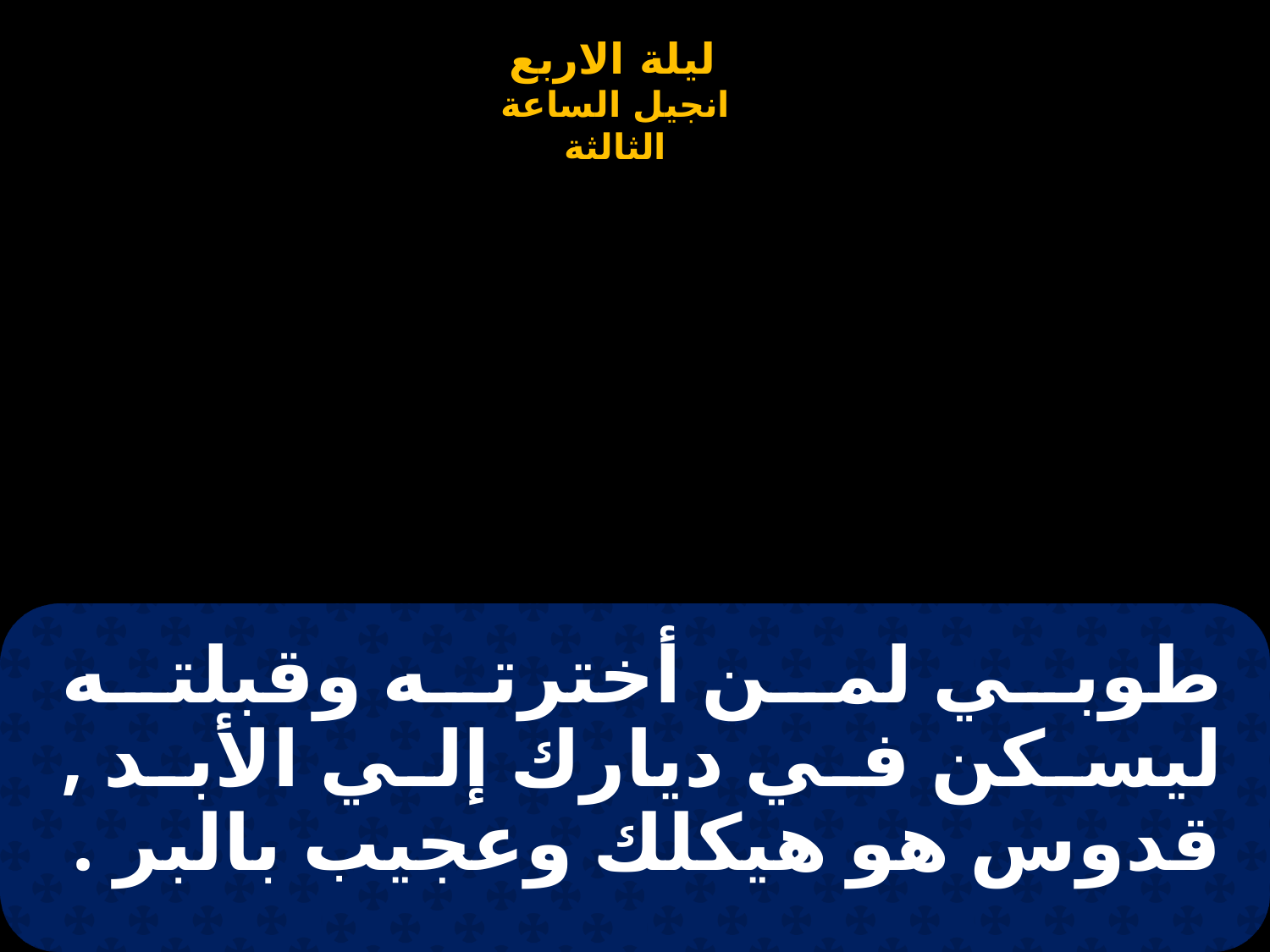

# طوبي لمن أخترته وقبلته ليسكن في ديارك إلي الأبد , قدوس هو هيكلك وعجيب بالبر .